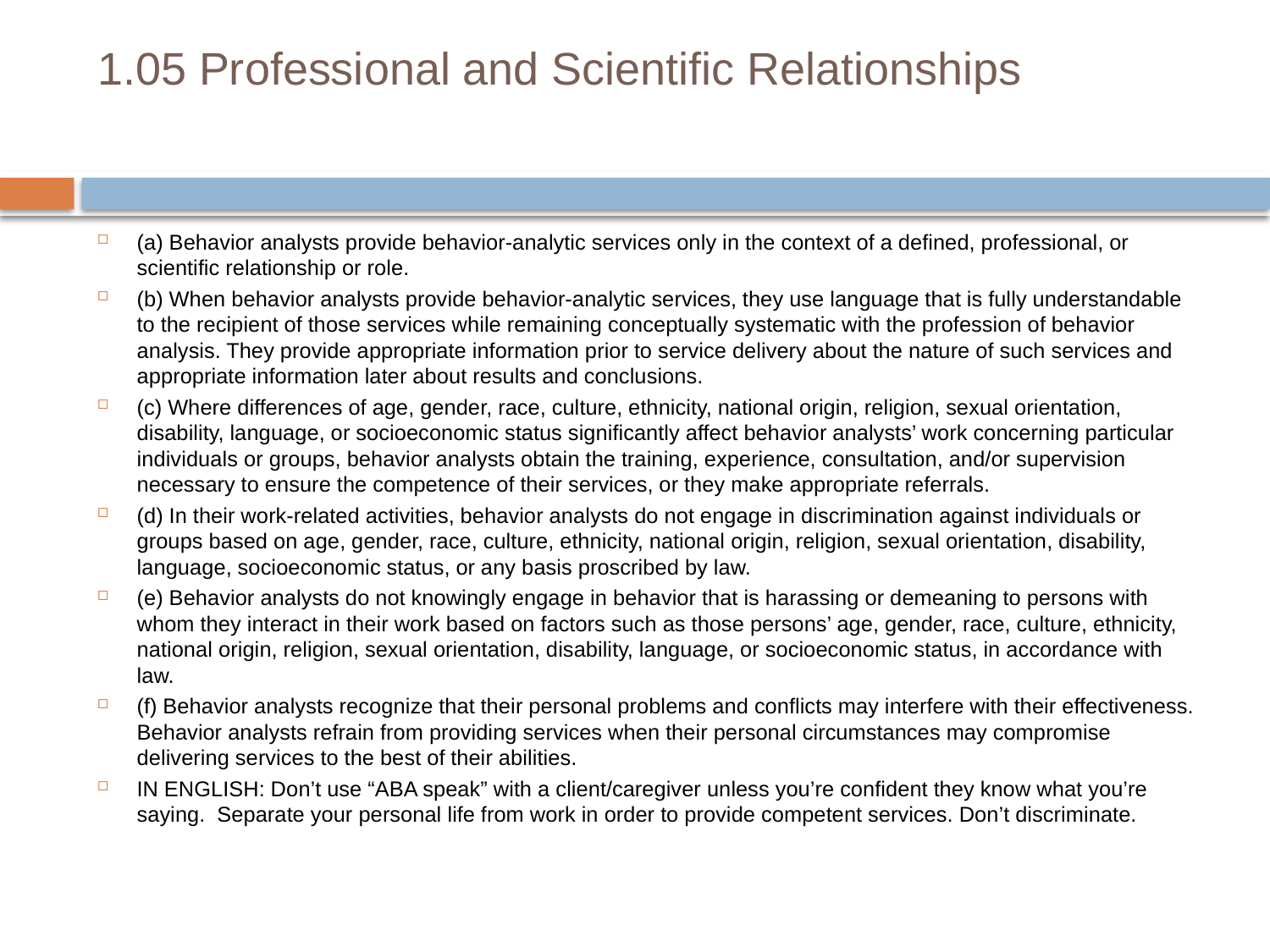

# 1.05 Professional and Scientific Relationships
(a) Behavior analysts provide behavior-analytic services only in the context of a defined, professional, or scientific relationship or role.
(b) When behavior analysts provide behavior-analytic services, they use language that is fully understandable to the recipient of those services while remaining conceptually systematic with the profession of behavior analysis. They provide appropriate information prior to service delivery about the nature of such services and appropriate information later about results and conclusions.
(c) Where differences of age, gender, race, culture, ethnicity, national origin, religion, sexual orientation, disability, language, or socioeconomic status significantly affect behavior analysts’ work concerning particular individuals or groups, behavior analysts obtain the training, experience, consultation, and/or supervision necessary to ensure the competence of their services, or they make appropriate referrals.
(d) In their work-related activities, behavior analysts do not engage in discrimination against individuals or groups based on age, gender, race, culture, ethnicity, national origin, religion, sexual orientation, disability, language, socioeconomic status, or any basis proscribed by law.
(e) Behavior analysts do not knowingly engage in behavior that is harassing or demeaning to persons with whom they interact in their work based on factors such as those persons’ age, gender, race, culture, ethnicity, national origin, religion, sexual orientation, disability, language, or socioeconomic status, in accordance with law.
(f) Behavior analysts recognize that their personal problems and conflicts may interfere with their effectiveness. Behavior analysts refrain from providing services when their personal circumstances may compromise delivering services to the best of their abilities.
IN ENGLISH: Don’t use “ABA speak” with a client/caregiver unless you’re confident they know what you’re saying.  Separate your personal life from work in order to provide competent services. Don’t discriminate.